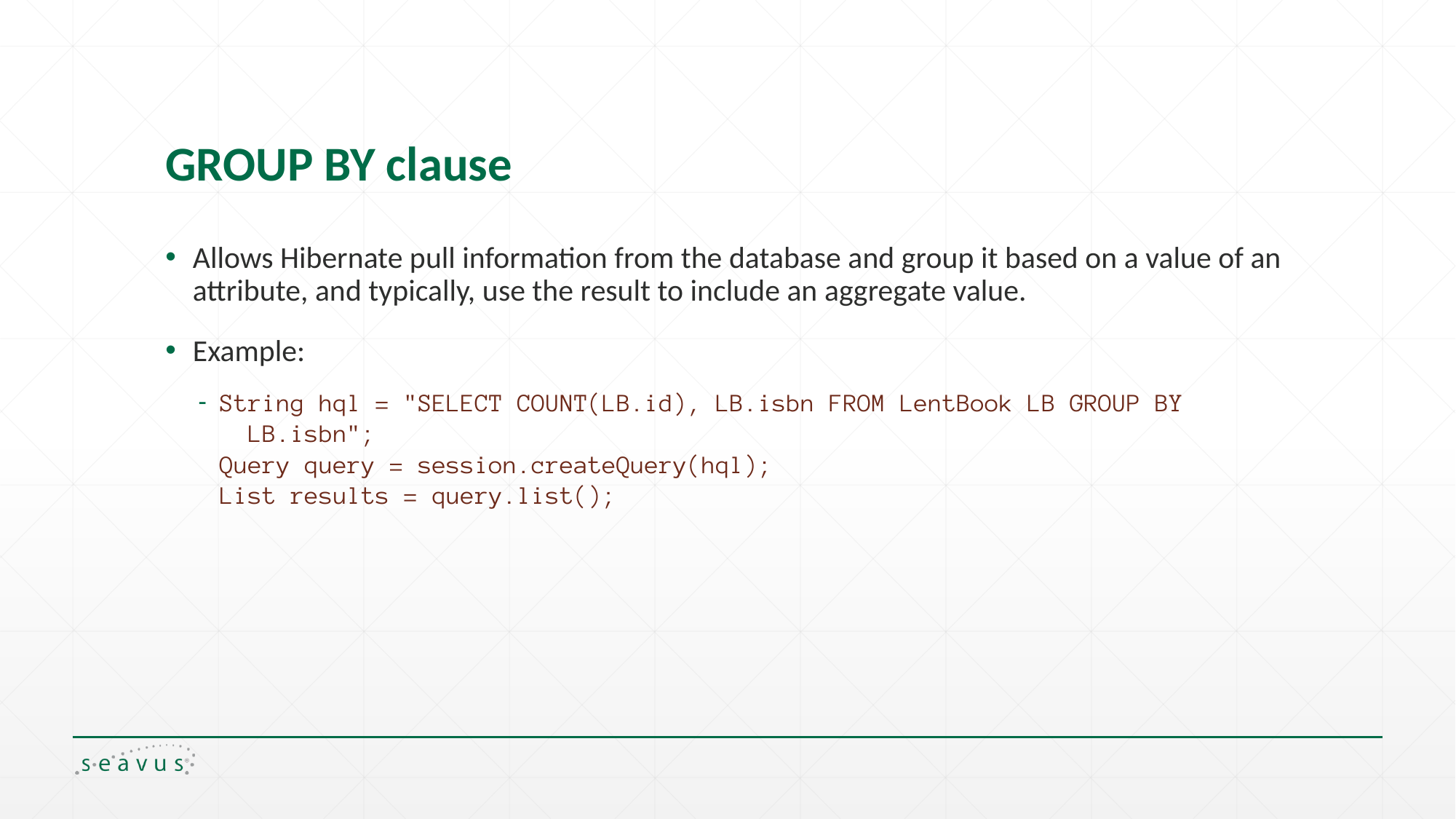

# GROUP BY clause
Allows Hibernate pull information from the database and group it based on a value of an attribute, and typically, use the result to include an aggregate value.
Example:
String hql = "SELECT COUNT(LB.id), LB.isbn FROM LentBook LB GROUP BY
  LB.isbn";
Query query = session.createQuery(hql);
List results = query.list();